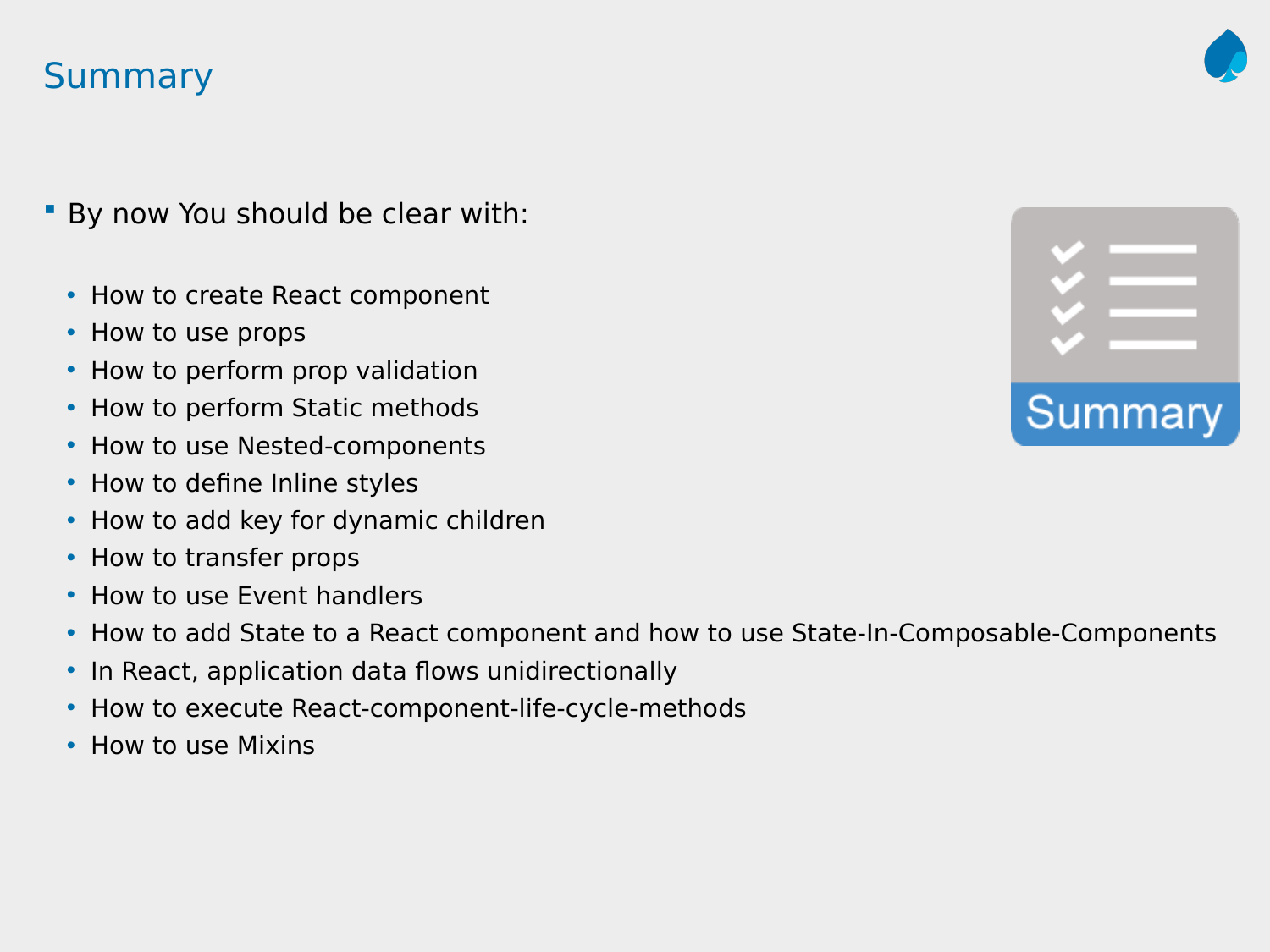

# Summary
By now You should be clear with:

How to create React component
How to use props
How to perform prop validation
How to perform Static methods
How to use Nested-components
How to define Inline styles
How to add key for dynamic children
How to transfer props
How to use Event handlers
How to add State to a React component and how to use State-In-Composable-Components
In React, application data flows unidirectionally
How to execute React-component-life-cycle-methods
How to use Mixins